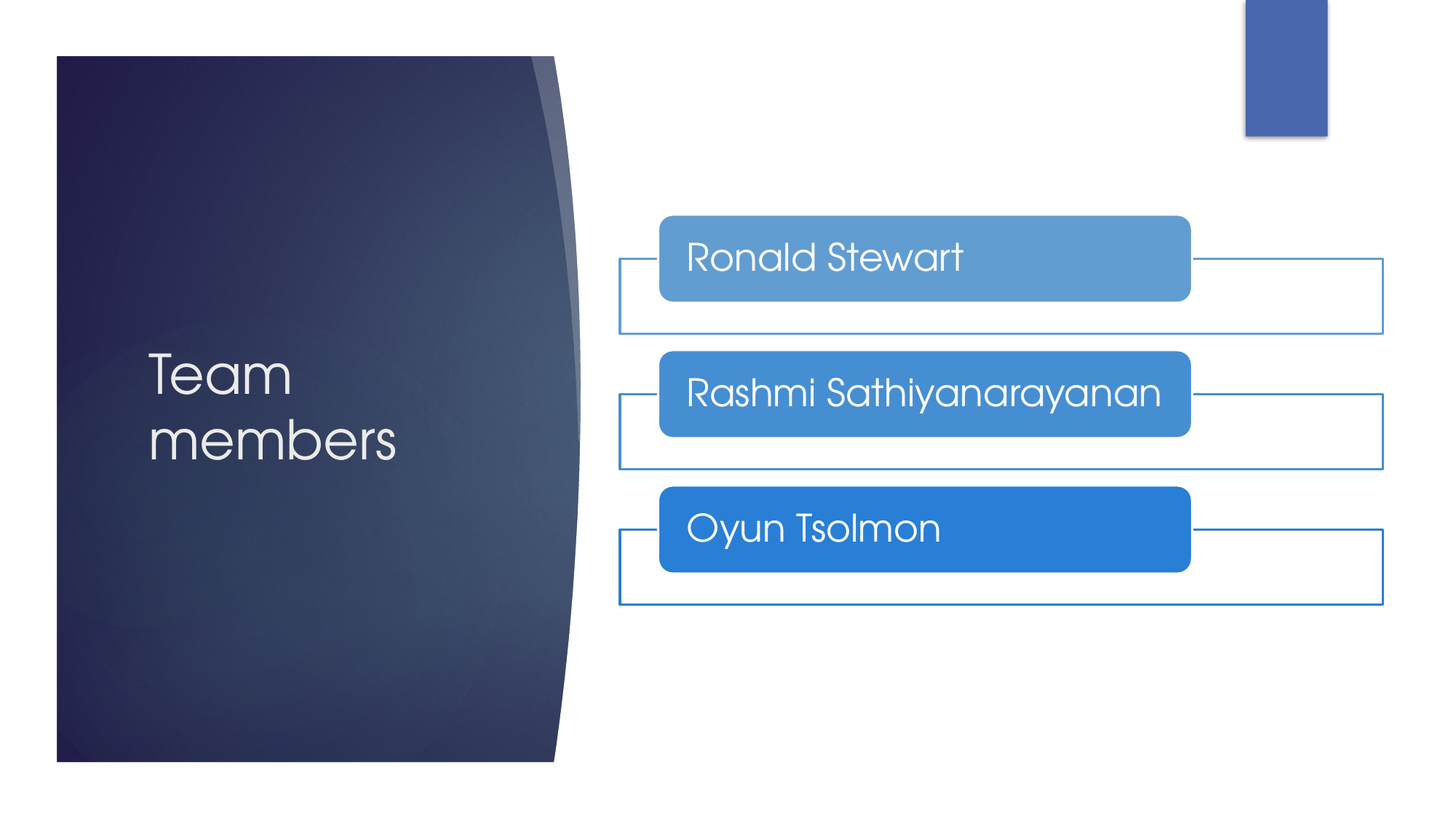

Ronald Stewart
Rashmi Sathiyanarayanan
Oyun Tsolmon
# Team members